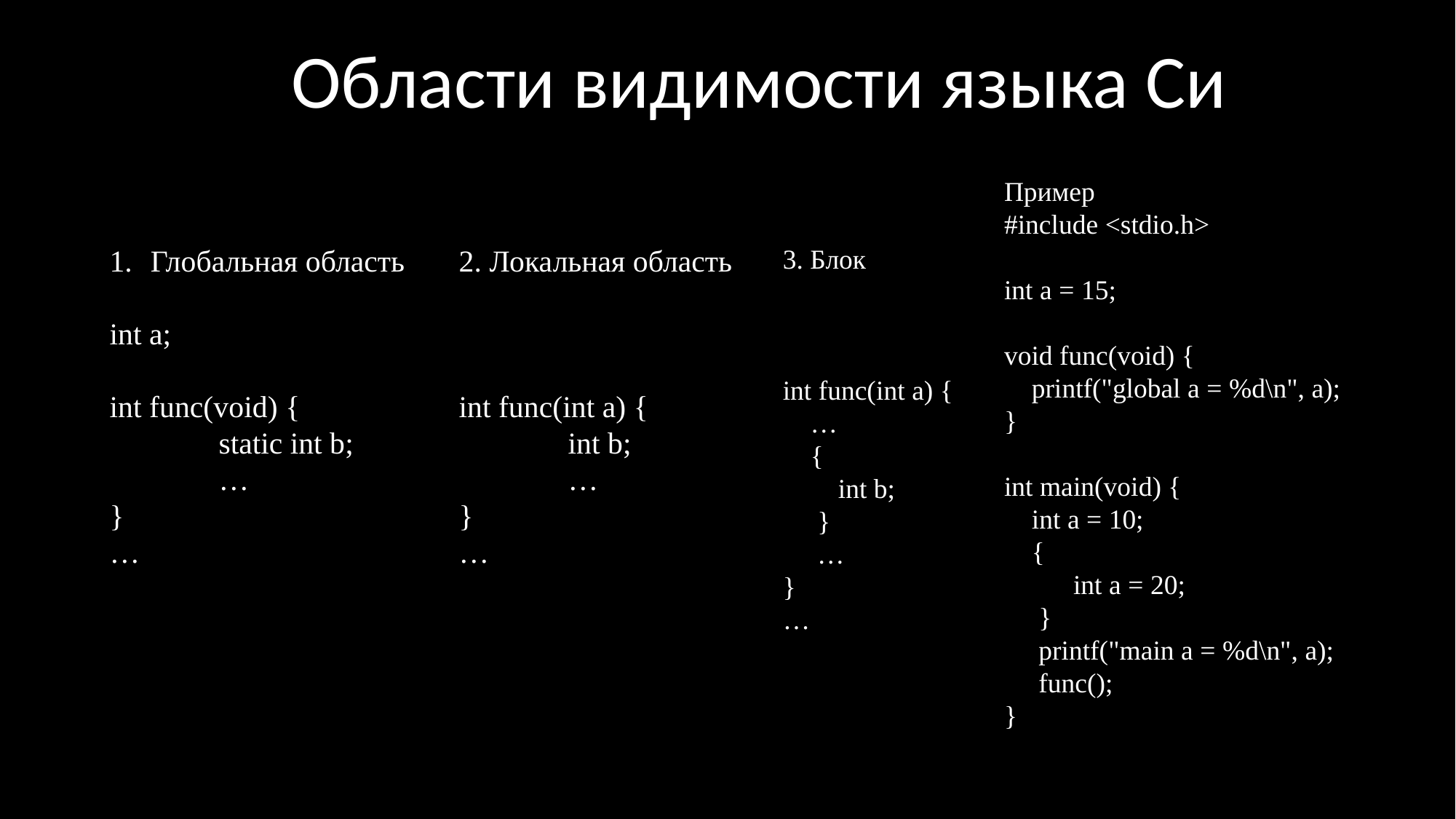

# Области видимости языка Си
Пример
#include <stdio.h>

int a = 15;

void func(void) {
    printf("global a = %d\n", a);
}

int main(void) {
    int a = 10;
    {
          int a = 20;
     }
     printf("main a = %d\n", a);
     func();
}
Глобальная область

int a;

int func(void) {
	static int b;
	…
}
…
2. Локальная область

int func(int a) {
	int b;
	…
}
…

3. Блок

int func(int a) {
    …
    {
        int b;
     }
     …
}
…